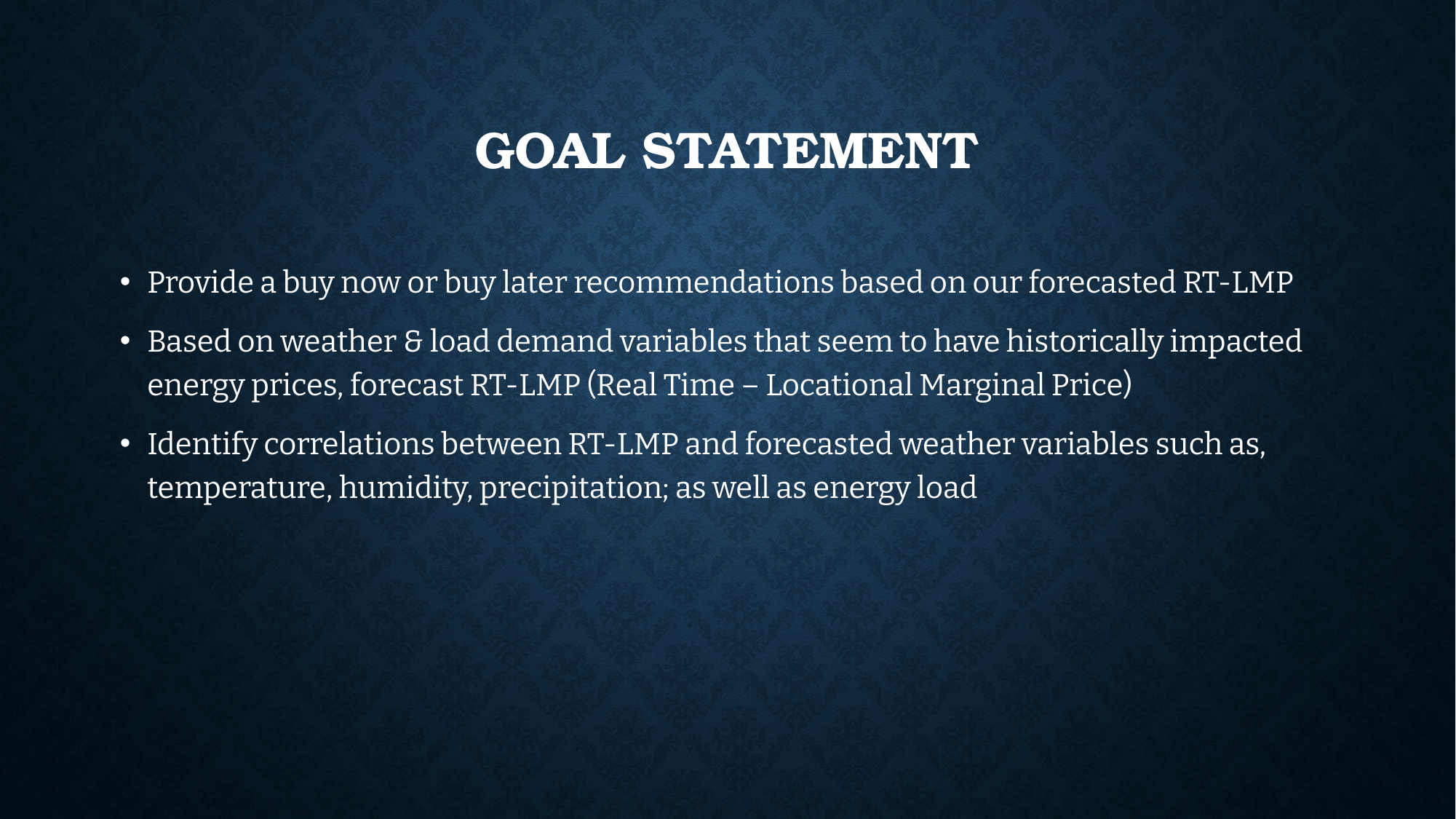

# Goal Statement
Provide a buy now or buy later recommendations based on our forecasted RT-LMP
Based on weather & load demand variables that seem to have historically impacted energy prices, forecast RT-LMP (Real Time – Locational Marginal Price)
Identify correlations between RT-LMP and forecasted weather variables such as, temperature, humidity, precipitation; as well as energy load